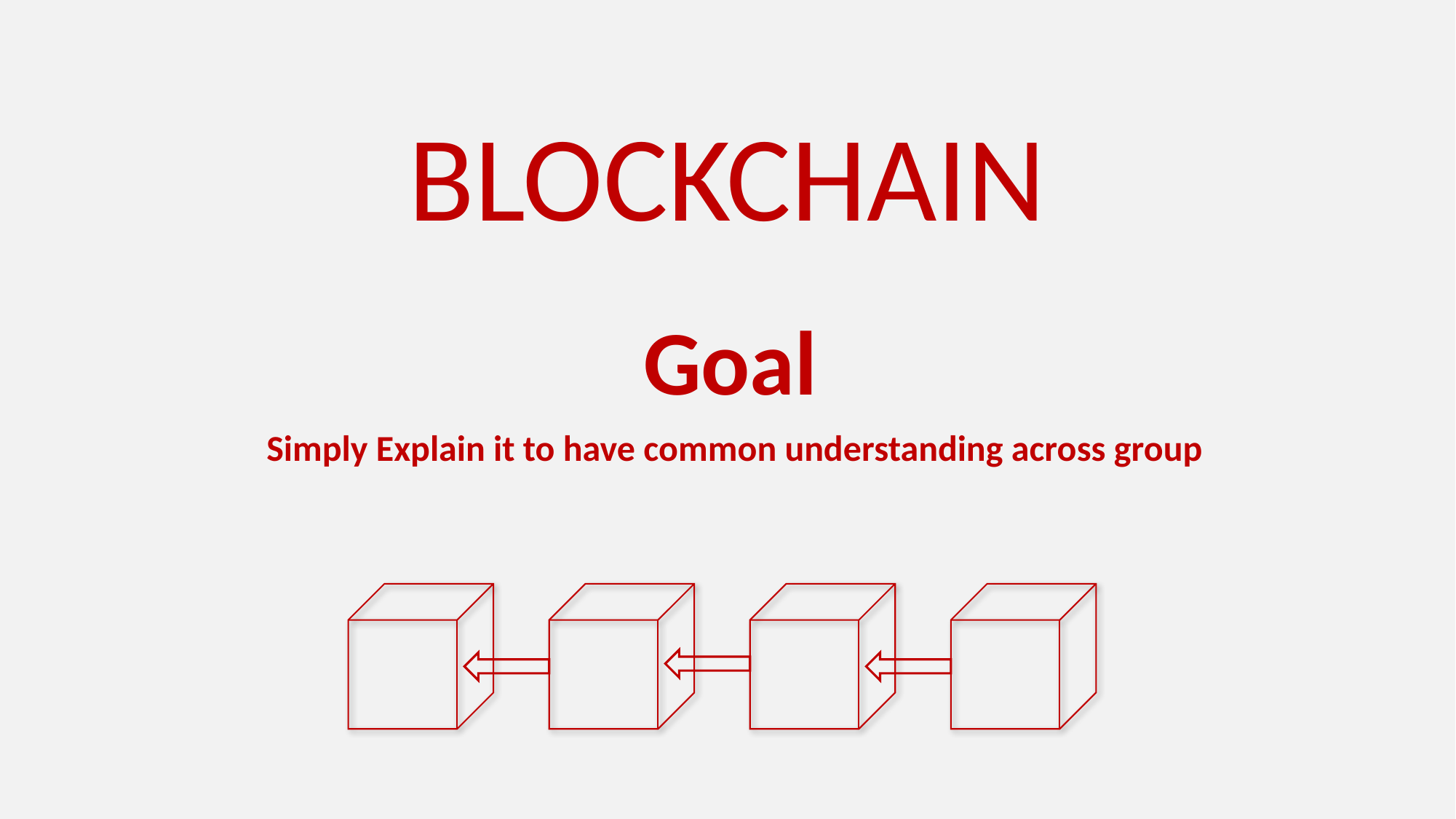

# BLOCKCHAIN
Goal
 Simply Explain it to have common understanding across group